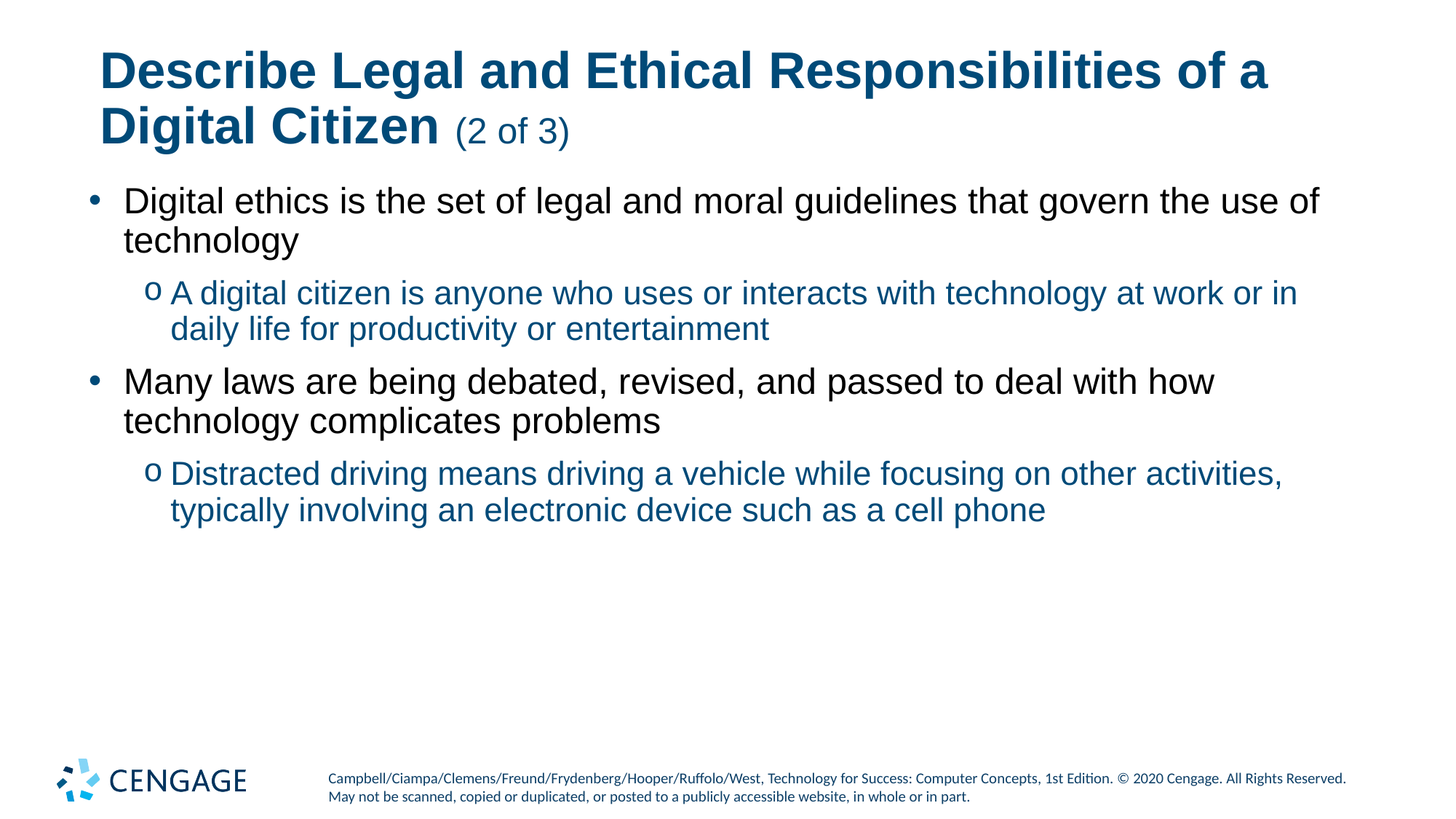

# Describe Legal and Ethical Responsibilities of a Digital Citizen (2 of 3)
Digital ethics is the set of legal and moral guidelines that govern the use of technology
A digital citizen is anyone who uses or interacts with technology at work or in daily life for productivity or entertainment
Many laws are being debated, revised, and passed to deal with how technology complicates problems
Distracted driving means driving a vehicle while focusing on other activities, typically involving an electronic device such as a cell phone
Campbell/Ciampa/Clemens/Freund/Frydenberg/Hooper/Ruffolo/West, Technology for Success: Computer Concepts, 1st Edition. © 2020 Cengage. All Rights Reserved. May not be scanned, copied or duplicated, or posted to a publicly accessible website, in whole or in part.